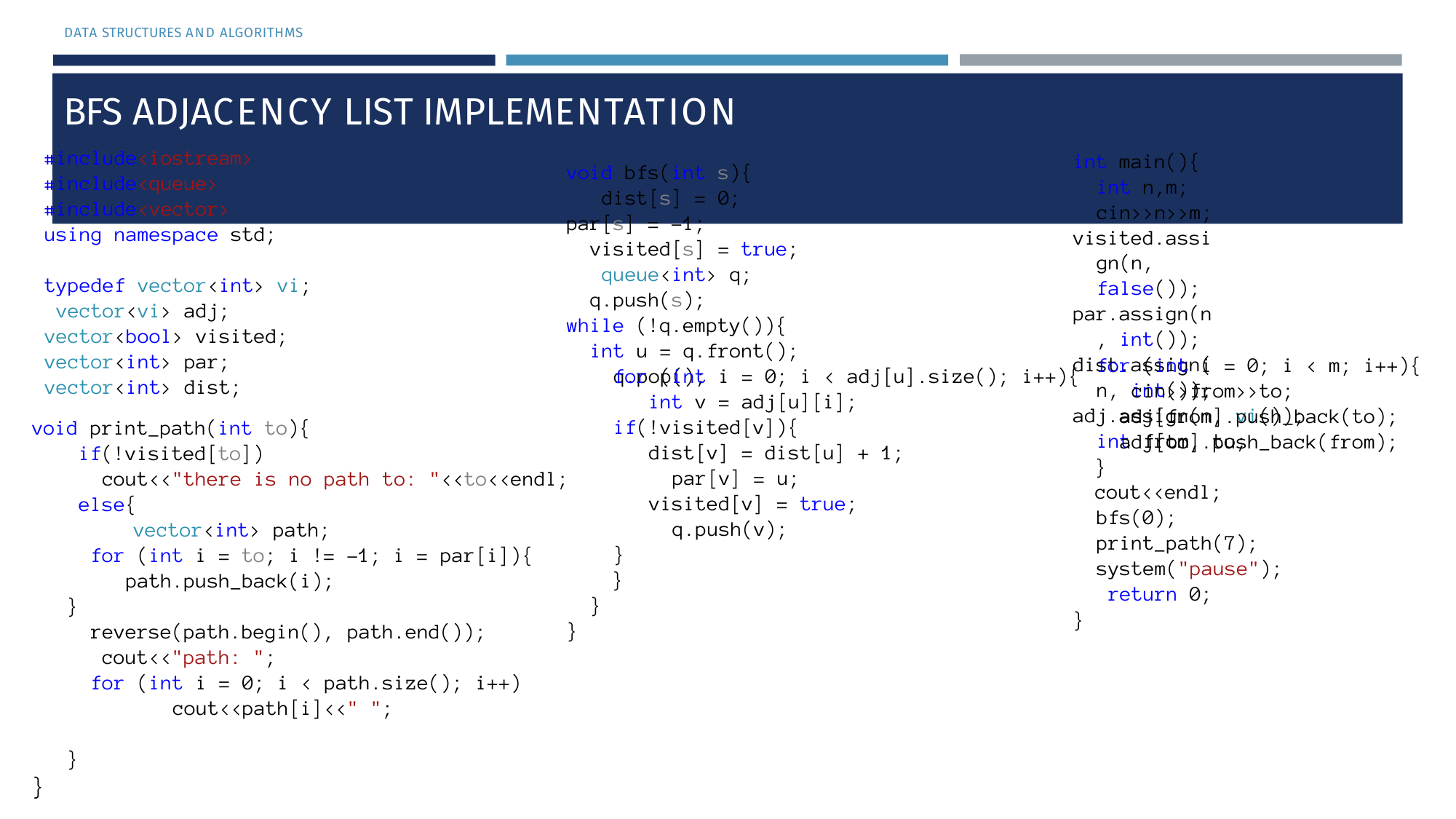

DATA STRUCTURES AND ALGORITHMS
# BFS ADJACENCY LIST IMPLEMENTATION
#include<iostream>  #include<queue>  #include<vector>  using namespace std;
int main(){  int n,m;  cin>>n>>m;
visited.assign(n, false());
par.assign(n, int());
dist.assign(n, int());
adj.assign(n, vi());  int from, to;
void bfs(int s){  dist[s] = 0;
par[s] = -1;  visited[s] = true;  queue<int> q;  q.push(s);
while (!q.empty()){
int u = q.front(); q.pop();
typedef vector<int> vi;  vector<vi> adj;  vector<bool> visited;  vector<int> par;  vector<int> dist;
for (int i = 0; i < m; i++){  cin>>from>>to;  adj[from].push_back(to);  adj[to].push_back(from);
}
cout<<endl;  bfs(0);  print_path(7);  system("pause");  return 0;
for (int i = 0; i < adj[u].size(); i++){  int v = adj[u][i];
if(!visited[v]){
dist[v] = dist[u] + 1;  par[v] = u;
visited[v] = true;  q.push(v);
}
}
void print_path(int to){  if(!visited[to])
cout<<"there is no path to: "<<to<<endl;  else{
vector<int> path;
for (int i = to; i != -1; i = par[i]){  path.push_back(i);
}
}
}
}
reverse(path.begin(), path.end());  cout<<"path: ";
for (int i = 0; i < path.size(); i++)  cout<<path[i]<<" ";
}
}